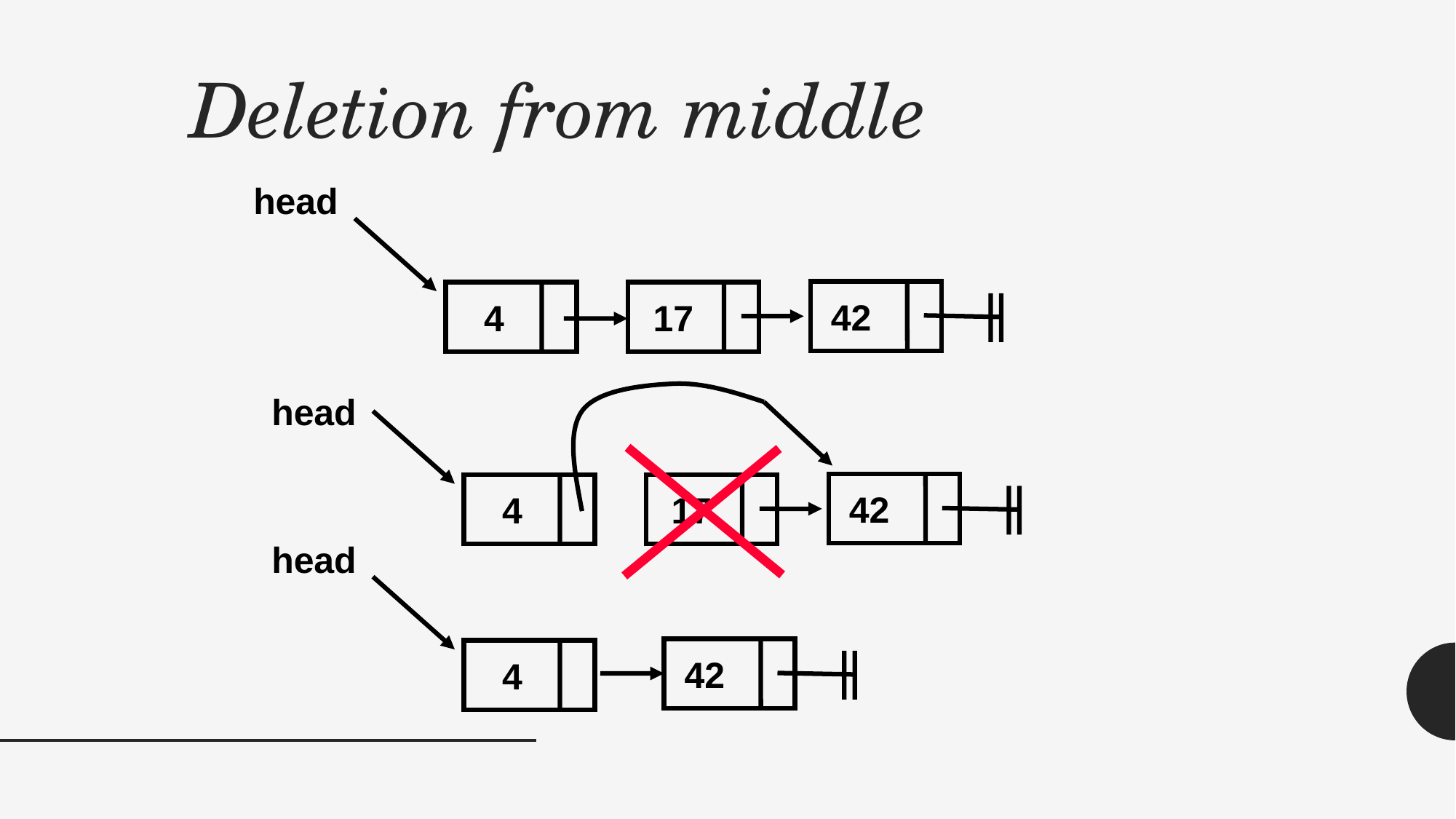

# Deletion from middle
head

42

4
17

head

42

4
17
head

42

4